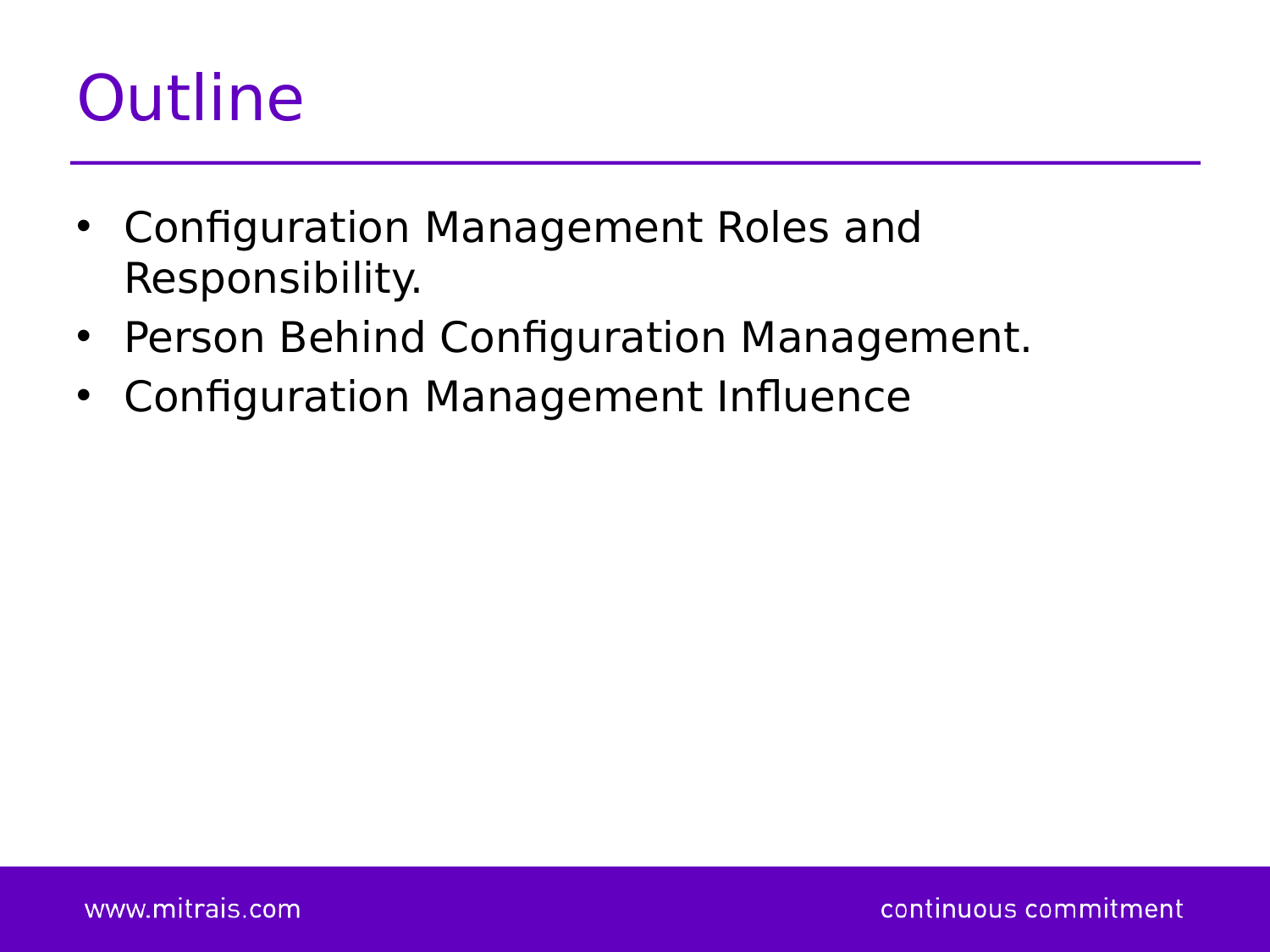

# Outline
Configuration Management Roles and Responsibility.
Person Behind Configuration Management.
Configuration Management Influence